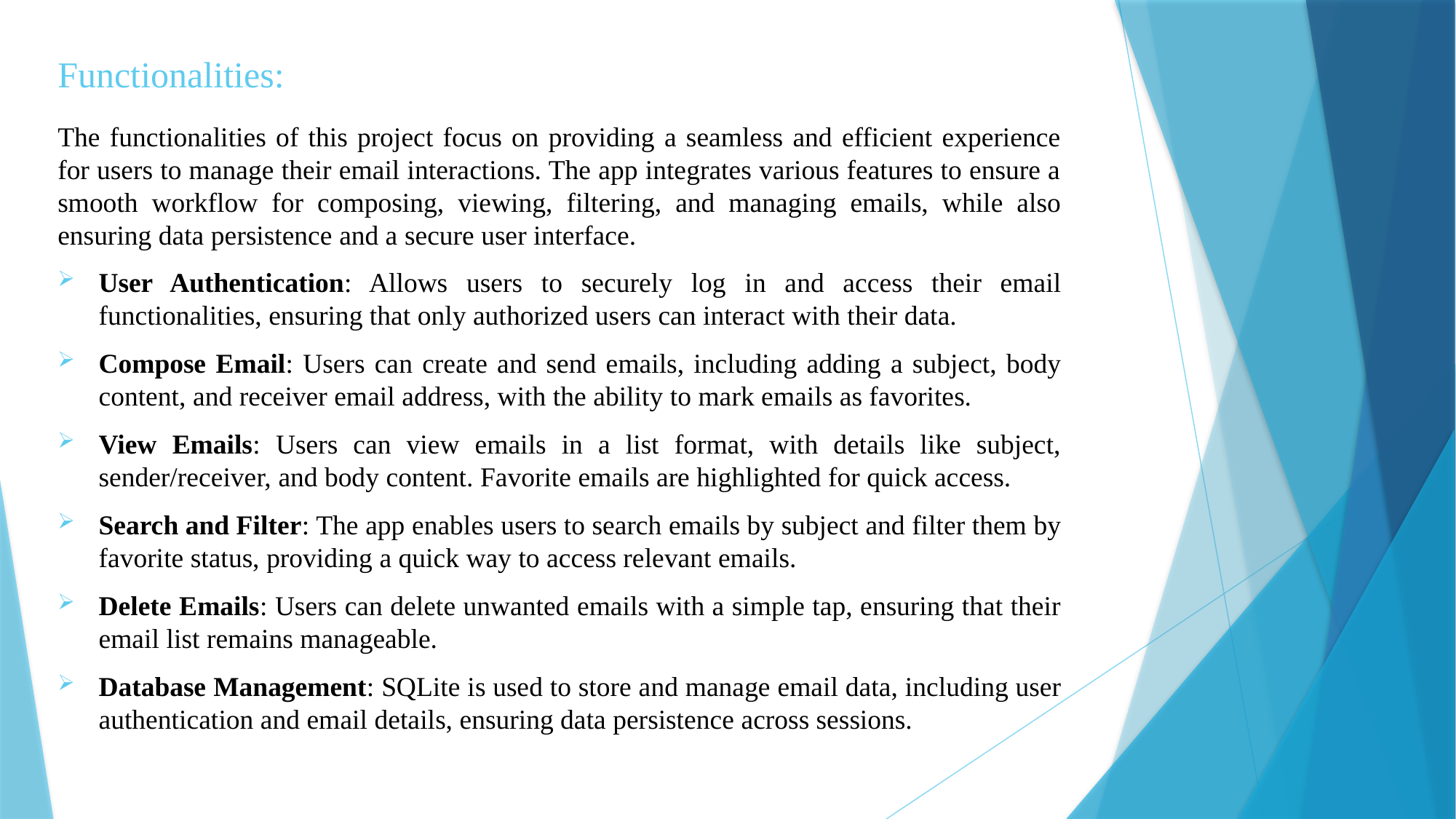

# Functionalities:
The functionalities of this project focus on providing a seamless and efficient experience for users to manage their email interactions. The app integrates various features to ensure a smooth workflow for composing, viewing, filtering, and managing emails, while also ensuring data persistence and a secure user interface.
User Authentication: Allows users to securely log in and access their email functionalities, ensuring that only authorized users can interact with their data.
Compose Email: Users can create and send emails, including adding a subject, body content, and receiver email address, with the ability to mark emails as favorites.
View Emails: Users can view emails in a list format, with details like subject, sender/receiver, and body content. Favorite emails are highlighted for quick access.
Search and Filter: The app enables users to search emails by subject and filter them by favorite status, providing a quick way to access relevant emails.
Delete Emails: Users can delete unwanted emails with a simple tap, ensuring that their email list remains manageable.
Database Management: SQLite is used to store and manage email data, including user authentication and email details, ensuring data persistence across sessions.